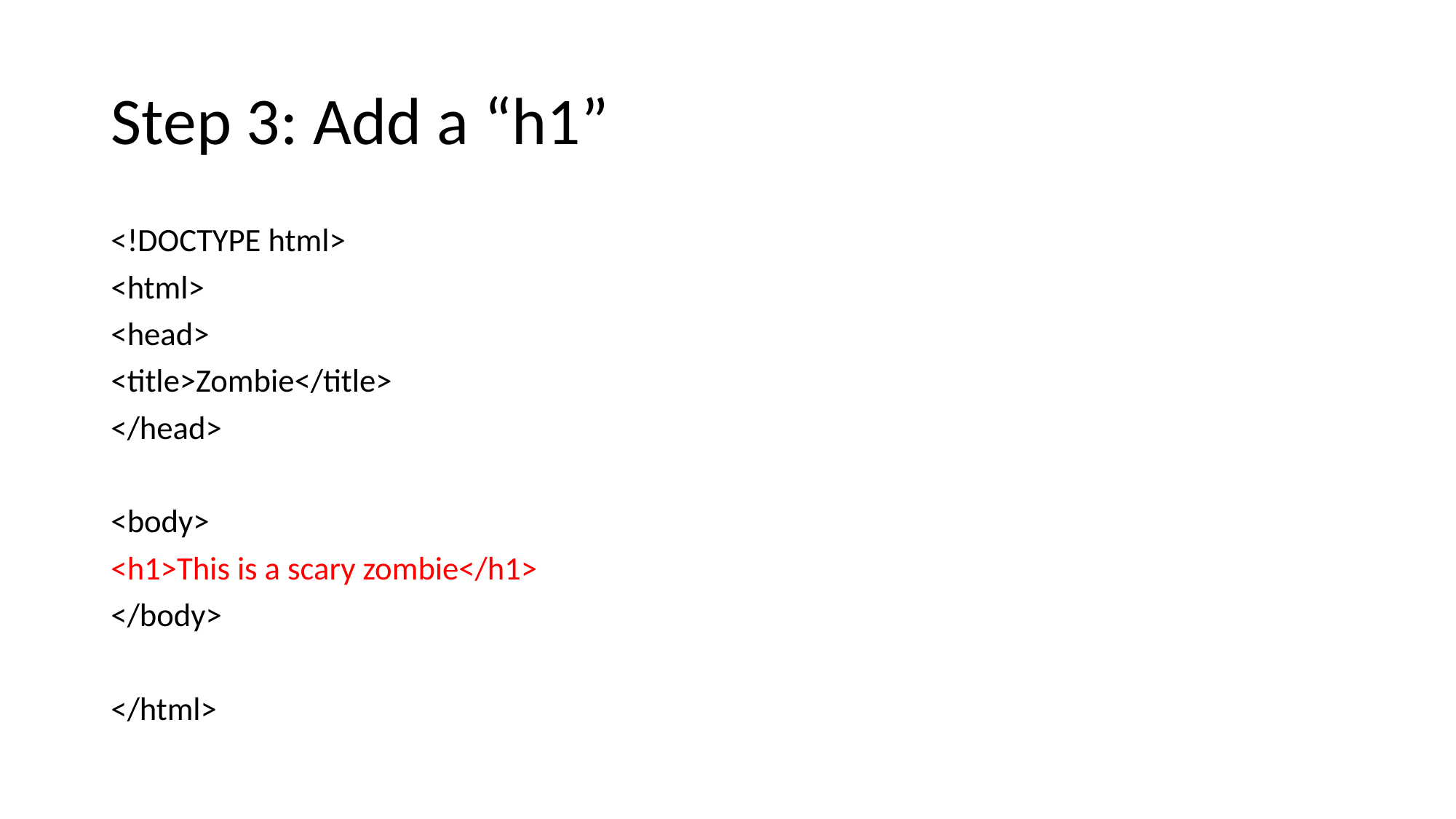

# Step 3: Add a “h1”
<!DOCTYPE html>
<html>
<head>
<title>Zombie</title>
</head>

<body>
<h1>This is a scary zombie</h1>
</body>

</html>